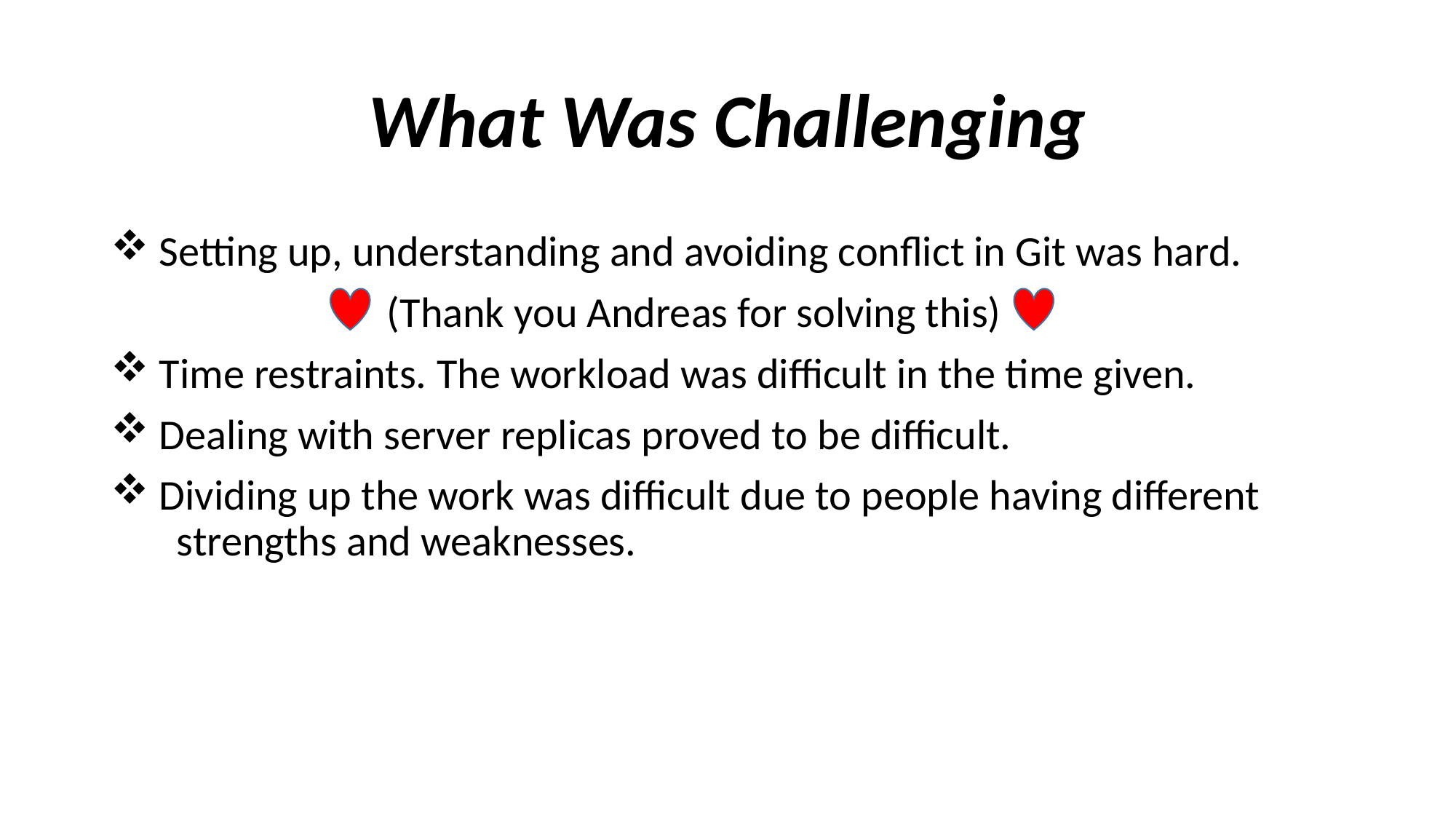

# What Was Challenging
 Setting up, understanding and avoiding conflict in Git was hard.
 		      (Thank you Andreas for solving this)
 Time restraints. The workload was difficult in the time given.
 Dealing with server replicas proved to be difficult.
 Dividing up the work was difficult due to people having different             strengths and weaknesses.